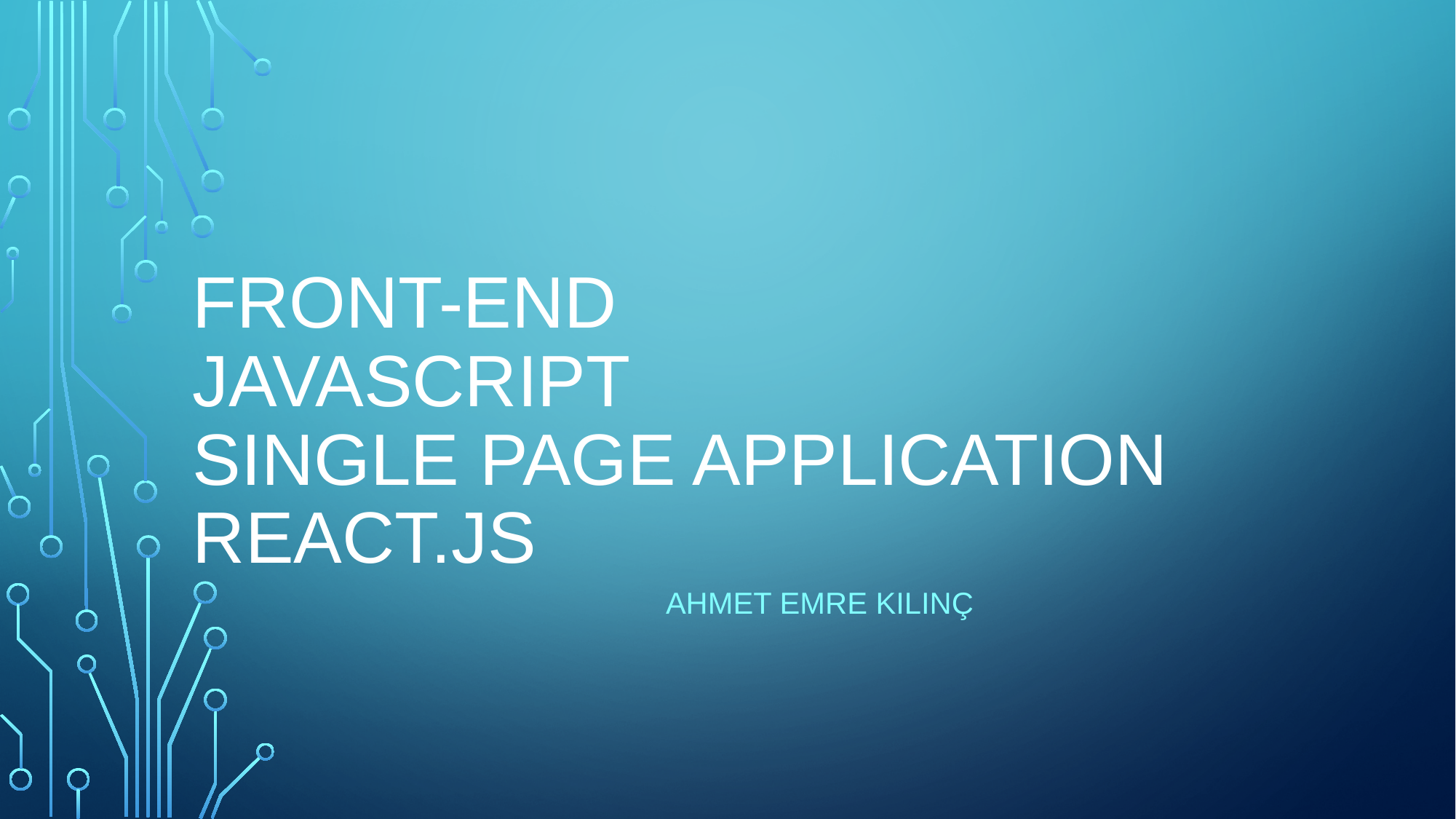

# Front-end JavascrIpt SIngle Page ApplIcatIon React.js
Ahmet Emre Kılınç